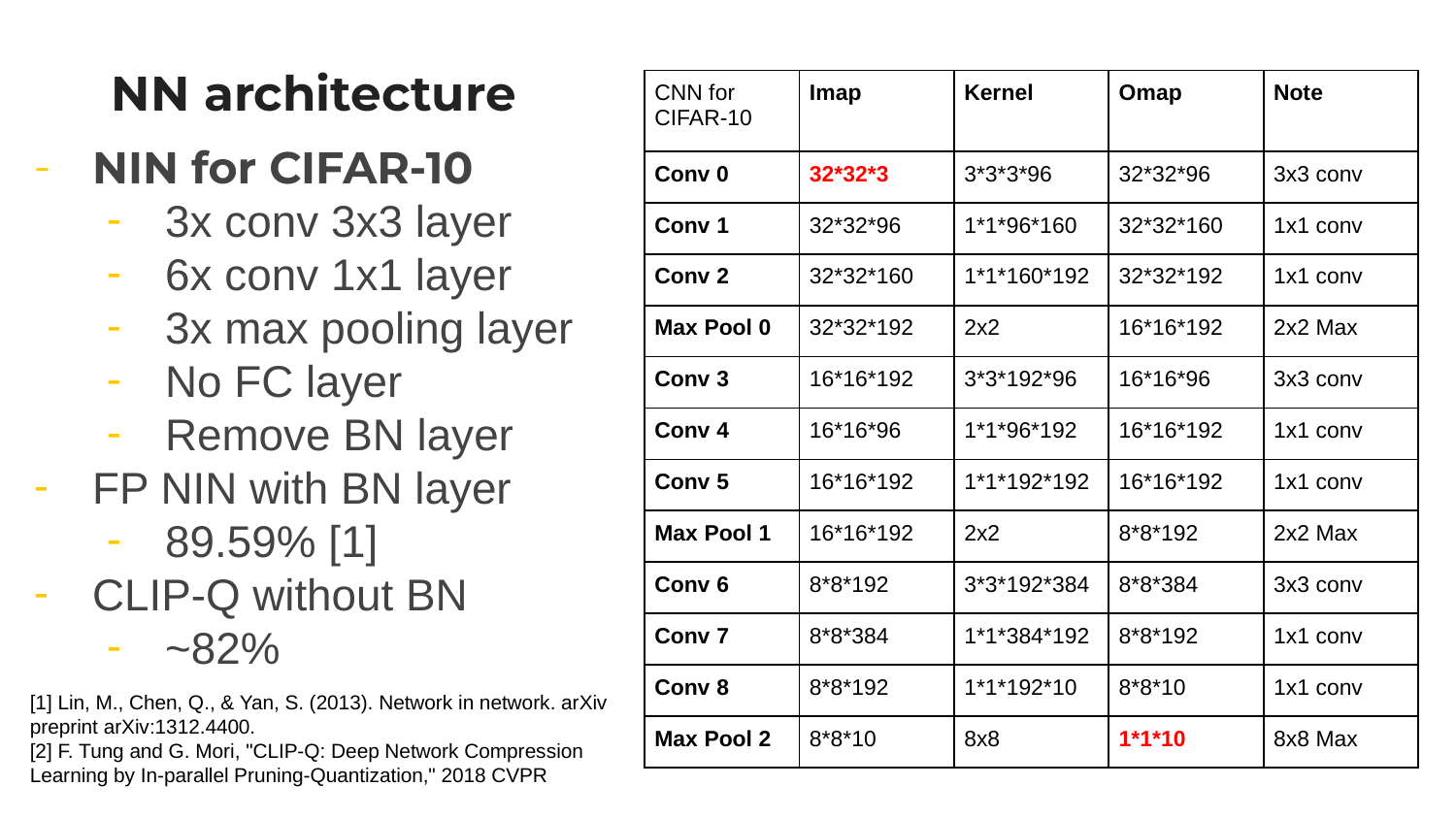

NN architecture
| CNN for CIFAR-10 | Imap | Kernel | Omap | Note |
| --- | --- | --- | --- | --- |
| Conv 0 | 32\*32\*3 | 3\*3\*3\*96 | 32\*32\*96 | 3x3 conv |
| Conv 1 | 32\*32\*96 | 1\*1\*96\*160 | 32\*32\*160 | 1x1 conv |
| Conv 2 | 32\*32\*160 | 1\*1\*160\*192 | 32\*32\*192 | 1x1 conv |
| Max Pool 0 | 32\*32\*192 | 2x2 | 16\*16\*192 | 2x2 Max |
| Conv 3 | 16\*16\*192 | 3\*3\*192\*96 | 16\*16\*96 | 3x3 conv |
| Conv 4 | 16\*16\*96 | 1\*1\*96\*192 | 16\*16\*192 | 1x1 conv |
| Conv 5 | 16\*16\*192 | 1\*1\*192\*192 | 16\*16\*192 | 1x1 conv |
| Max Pool 1 | 16\*16\*192 | 2x2 | 8\*8\*192 | 2x2 Max |
| Conv 6 | 8\*8\*192 | 3\*3\*192\*384 | 8\*8\*384 | 3x3 conv |
| Conv 7 | 8\*8\*384 | 1\*1\*384\*192 | 8\*8\*192 | 1x1 conv |
| Conv 8 | 8\*8\*192 | 1\*1\*192\*10 | 8\*8\*10 | 1x1 conv |
| Max Pool 2 | 8\*8\*10 | 8x8 | 1\*1\*10 | 8x8 Max |
NIN for CIFAR-10
3x conv 3x3 layer
6x conv 1x1 layer
3x max pooling layer
No FC layer
Remove BN layer
FP NIN with BN layer
89.59% [1]
CLIP-Q without BN
~82%

[1] Lin, M., Chen, Q., & Yan, S. (2013). Network in network. arXiv preprint arXiv:1312.4400.
[2] F. Tung and G. Mori, "CLIP-Q: Deep Network Compression Learning by In-parallel Pruning-Quantization," 2018 CVPR

7